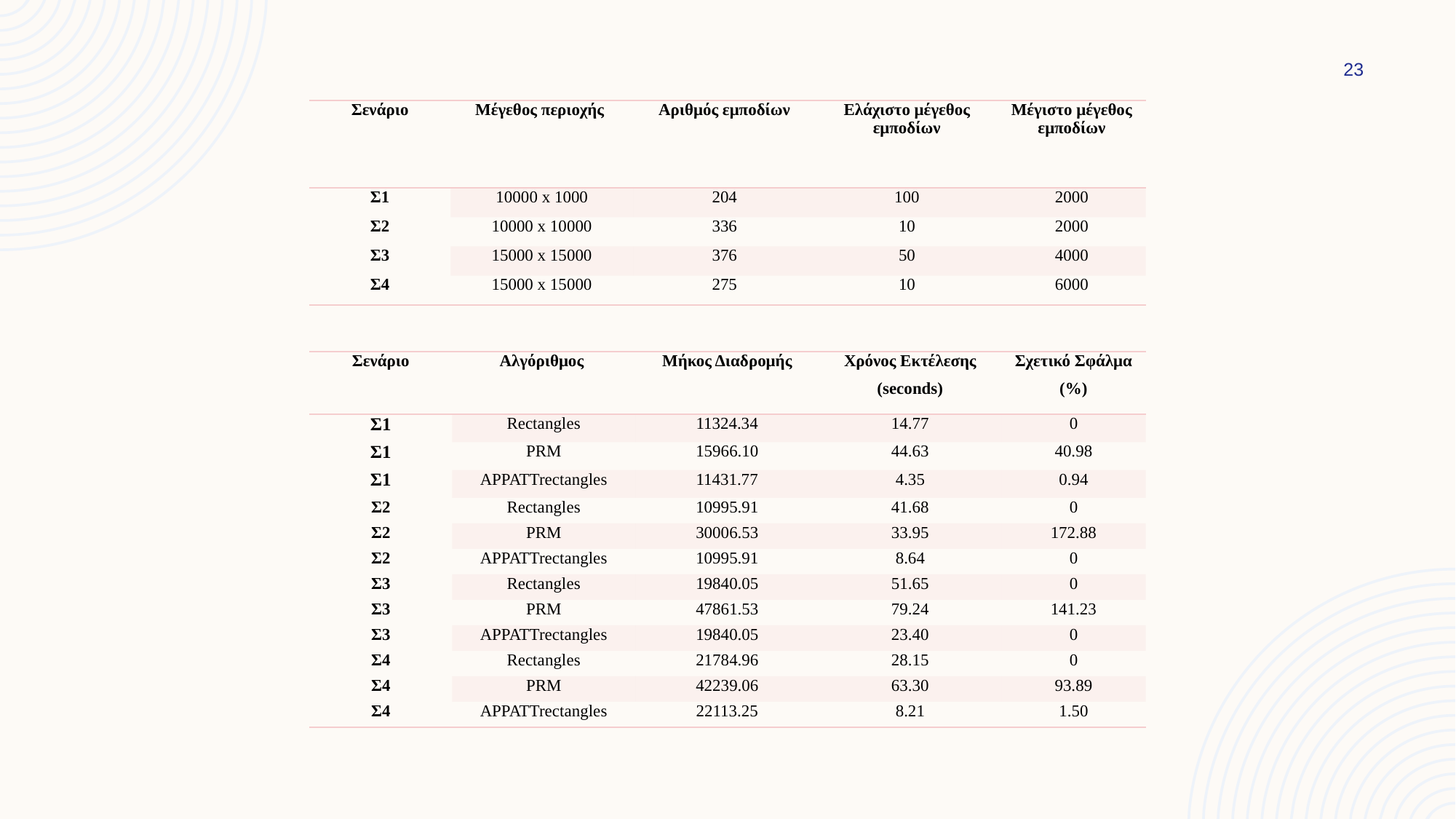

23
| Σενάριο | Μέγεθος περιοχής | Αριθμός εμποδίων | Ελάχιστο μέγεθος εμποδίων | Μέγιστο μέγεθος εμποδίων |
| --- | --- | --- | --- | --- |
| Σ1 | 10000 x 1000 | 204 | 100 | 2000 |
| Σ2 | 10000 x 10000 | 336 | 10 | 2000 |
| Σ3 | 15000 x 15000 | 376 | 50 | 4000 |
| Σ4 | 15000 x 15000 | 275 | 10 | 6000 |
| Σενάριο | Αλγόριθμος | Μήκος Διαδρομής | Χρόνος Εκτέλεσης (seconds) | Σχετικό Σφάλμα (%) |
| --- | --- | --- | --- | --- |
| Σ1 | Rectangles | 11324.34 | 14.77 | 0 |
| Σ1 | PRM | 15966.10 | 44.63 | 40.98 |
| Σ1 | APPATTrectangles | 11431.77 | 4.35 | 0.94 |
| Σ2 | Rectangles | 10995.91 | 41.68 | 0 |
| Σ2 | PRM | 30006.53 | 33.95 | 172.88 |
| Σ2 | APPATTrectangles | 10995.91 | 8.64 | 0 |
| Σ3 | Rectangles | 19840.05 | 51.65 | 0 |
| Σ3 | PRM | 47861.53 | 79.24 | 141.23 |
| Σ3 | APPATTrectangles | 19840.05 | 23.40 | 0 |
| Σ4 | Rectangles | 21784.96 | 28.15 | 0 |
| Σ4 | PRM | 42239.06 | 63.30 | 93.89 |
| Σ4 | APPATTrectangles | 22113.25 | 8.21 | 1.50 |